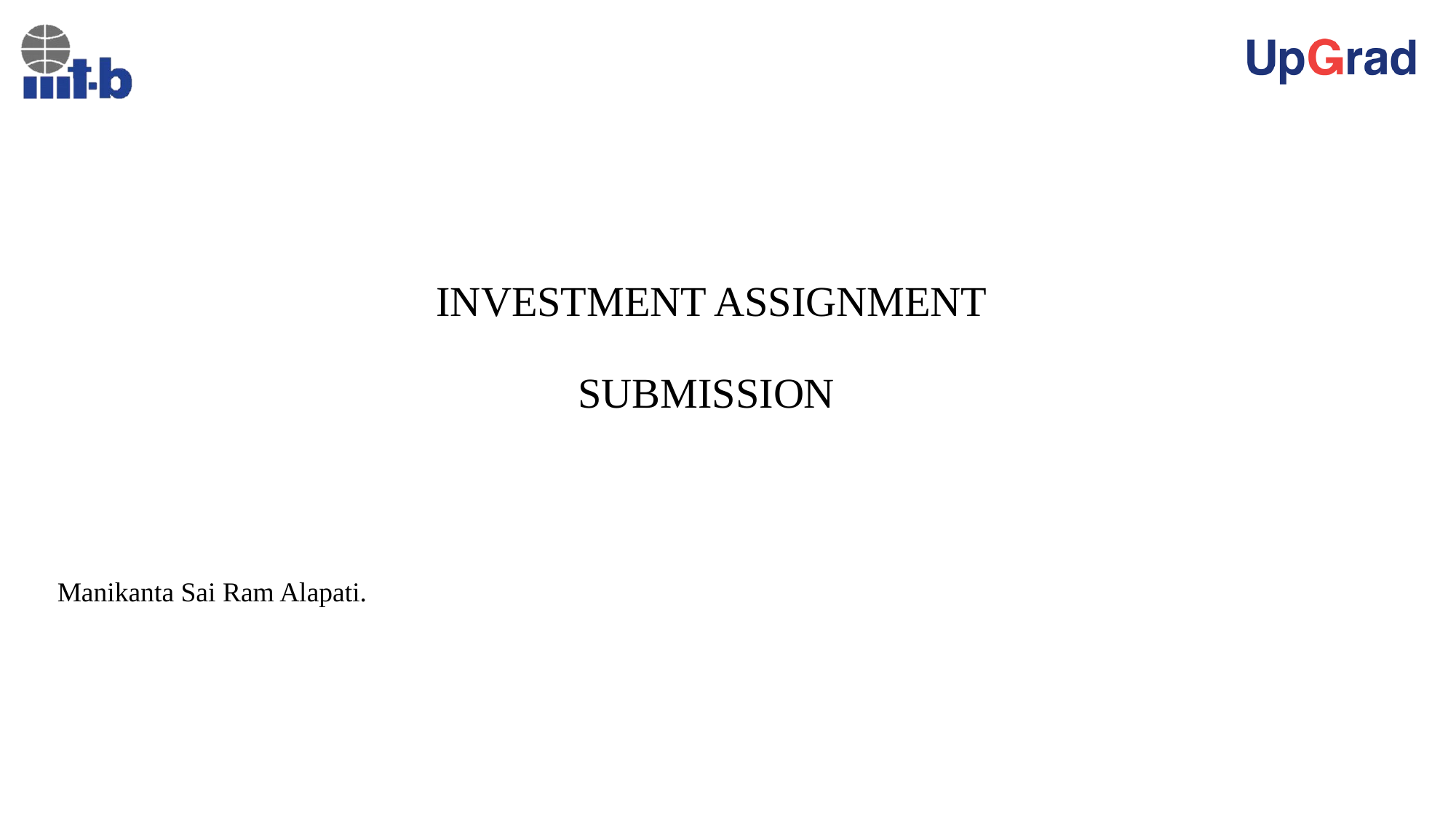

# INVESTMENT ASSIGNMENT SUBMISSION
Manikanta Sai Ram Alapati.